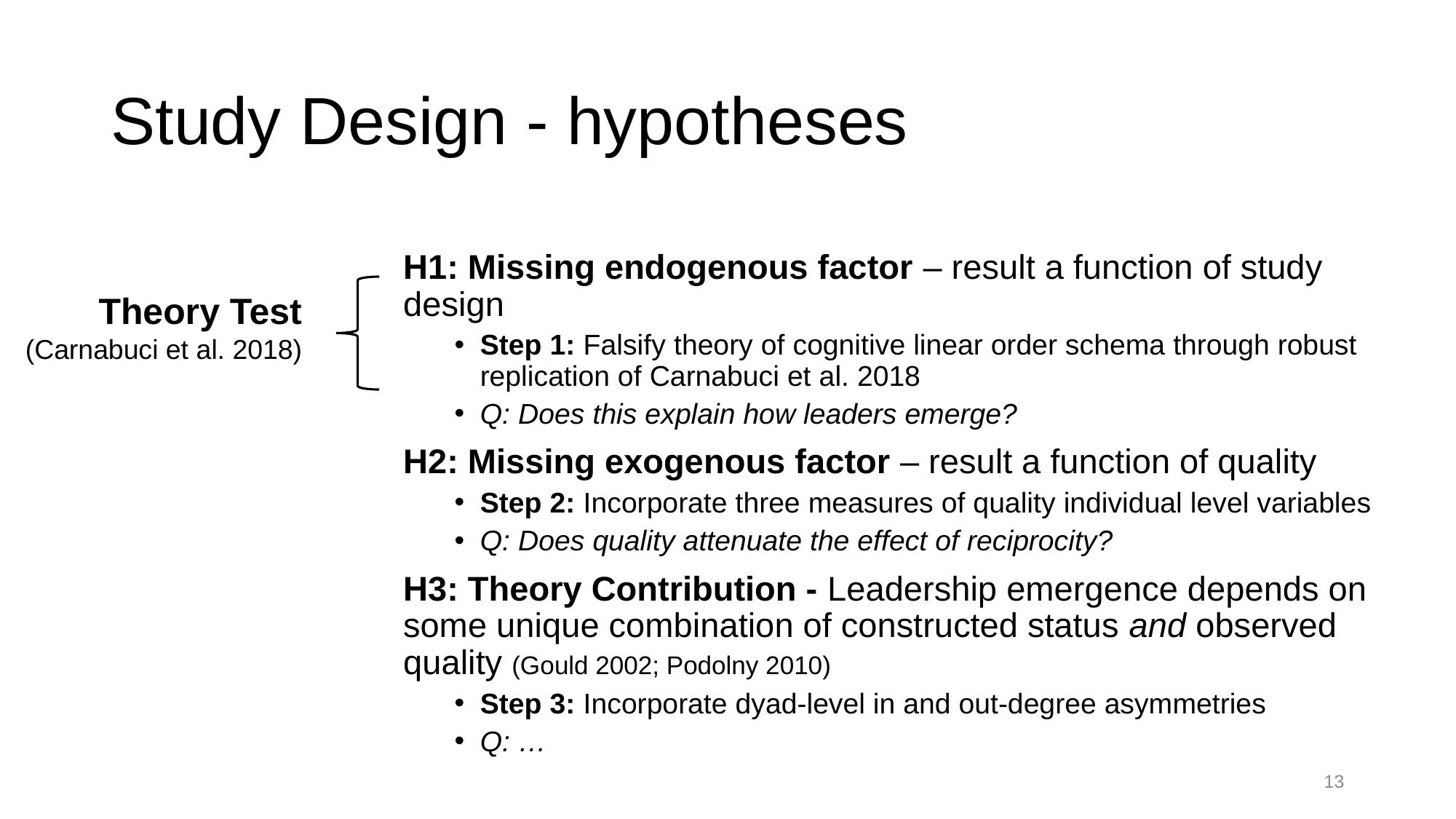

# Study Design - hypotheses
H1: Missing endogenous factor – result a function of study design
Step 1: Falsify theory of cognitive linear order schema through robust replication of Carnabuci et al. 2018
Q: Does this explain how leaders emerge?
H2: Missing exogenous factor – result a function of quality
Step 2: Incorporate three measures of quality individual level variables
Q: Does quality attenuate the effect of reciprocity?
H3: Theory Contribution - Leadership emergence depends on some unique combination of constructed status and observed quality (Gould 2002; Podolny 2010)
Step 3: Incorporate dyad-level in and out-degree asymmetries
Q: …

Theory Test
(Carnabuci et al. 2018)

13